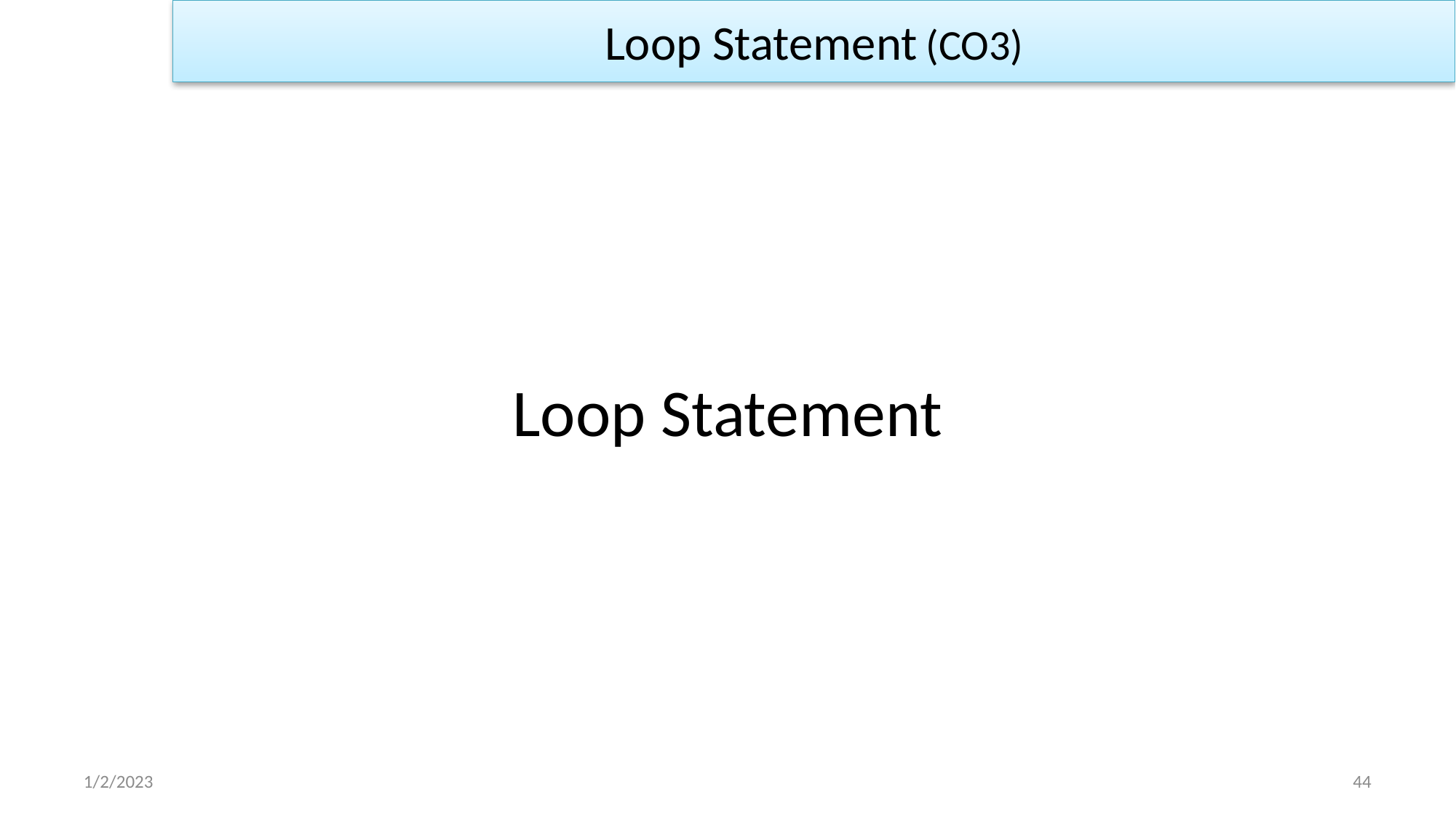

Loop Statement (CO3)
# Loop Statement
1/2/2023
44